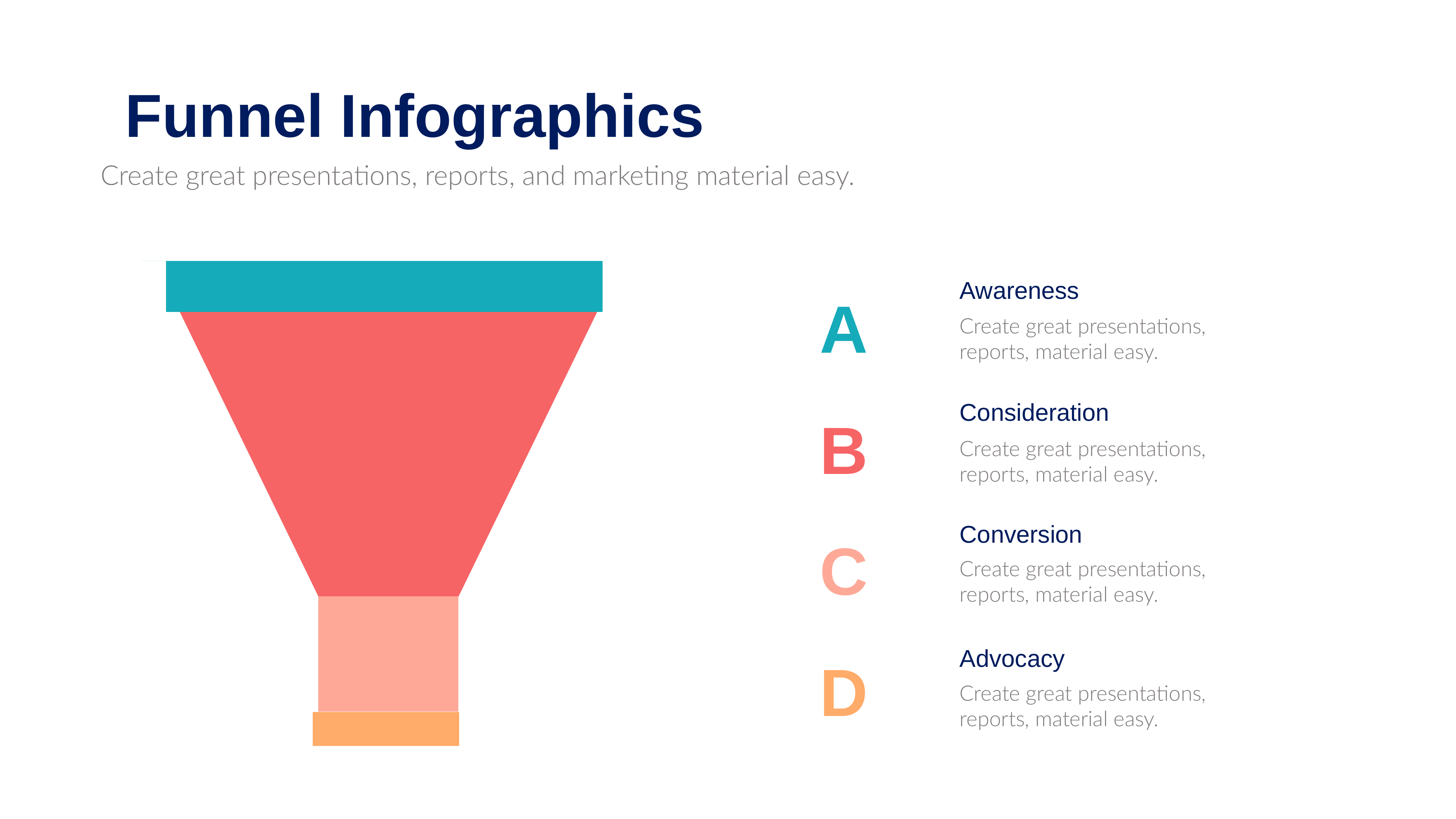

Funnel Infographics
Create great presentations, reports, and marketing material easy.

Awareness
A
Create great presentations, reports, material easy.

Consideration
B
Create great presentations, reports, material easy.
Conversion
C
Create great presentations, reports, material easy.

Advocacy
D
Create great presentations, reports, material easy.